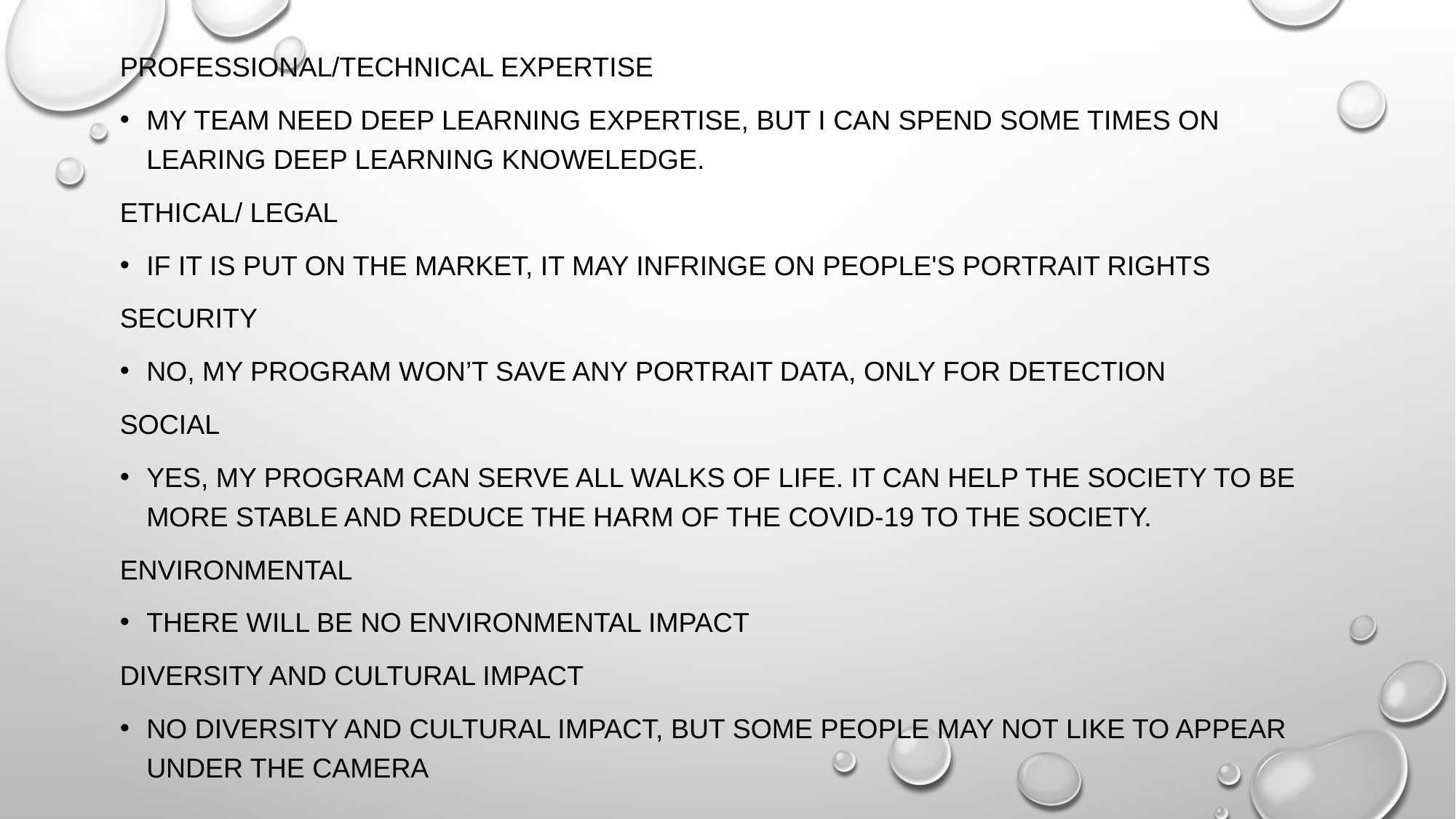

Professional/Technical Expertise
My team need deep learning expertise, but i can spend some times on learing deep learning knoweledge.
Ethical/ Legal
If it is put on the market, it may infringe on people's portrait rights
Security
No, my program won’t save any portrait data, only for detection
Social
Yes, my program can serve all walks of life. It can help the society to be more stable and reduce the harm of the covid-19 to the society.
Environmental
There will be no environmental impact
Diversity and Cultural Impact
No diversity and cultural Impact, but some people may not like to appear under the camera